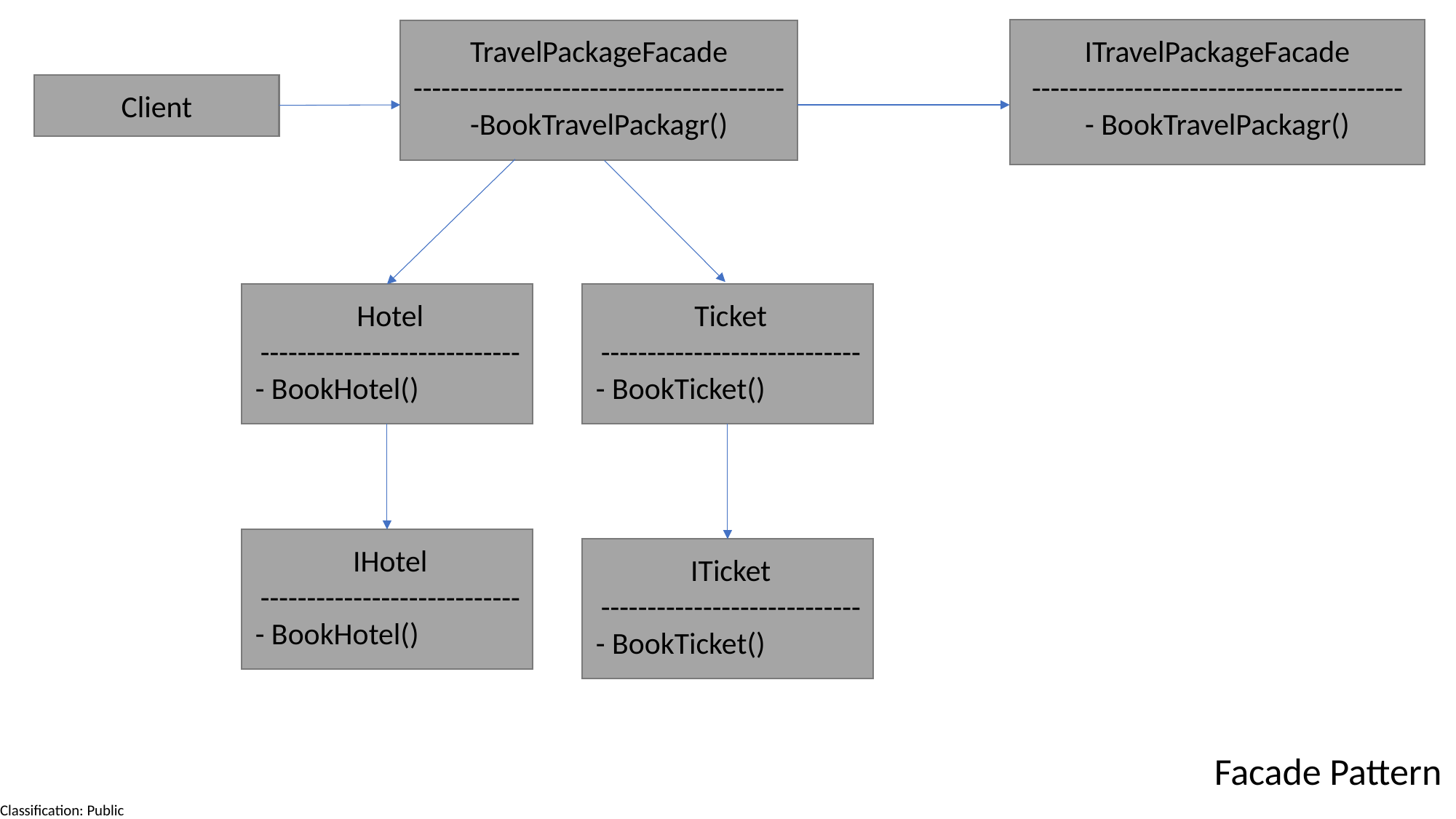

TravelPackageFacade
----------------------------------------
-BookTravelPackagr()

ITravelPackageFacade
----------------------------------------
- BookTravelPackagr()

Client

Hotel
----------------------------
- BookHotel()
Ticket
----------------------------
- BookTicket()

IHotel
----------------------------
- BookHotel()

ITicket
----------------------------
- BookTicket()
Facade Pattern